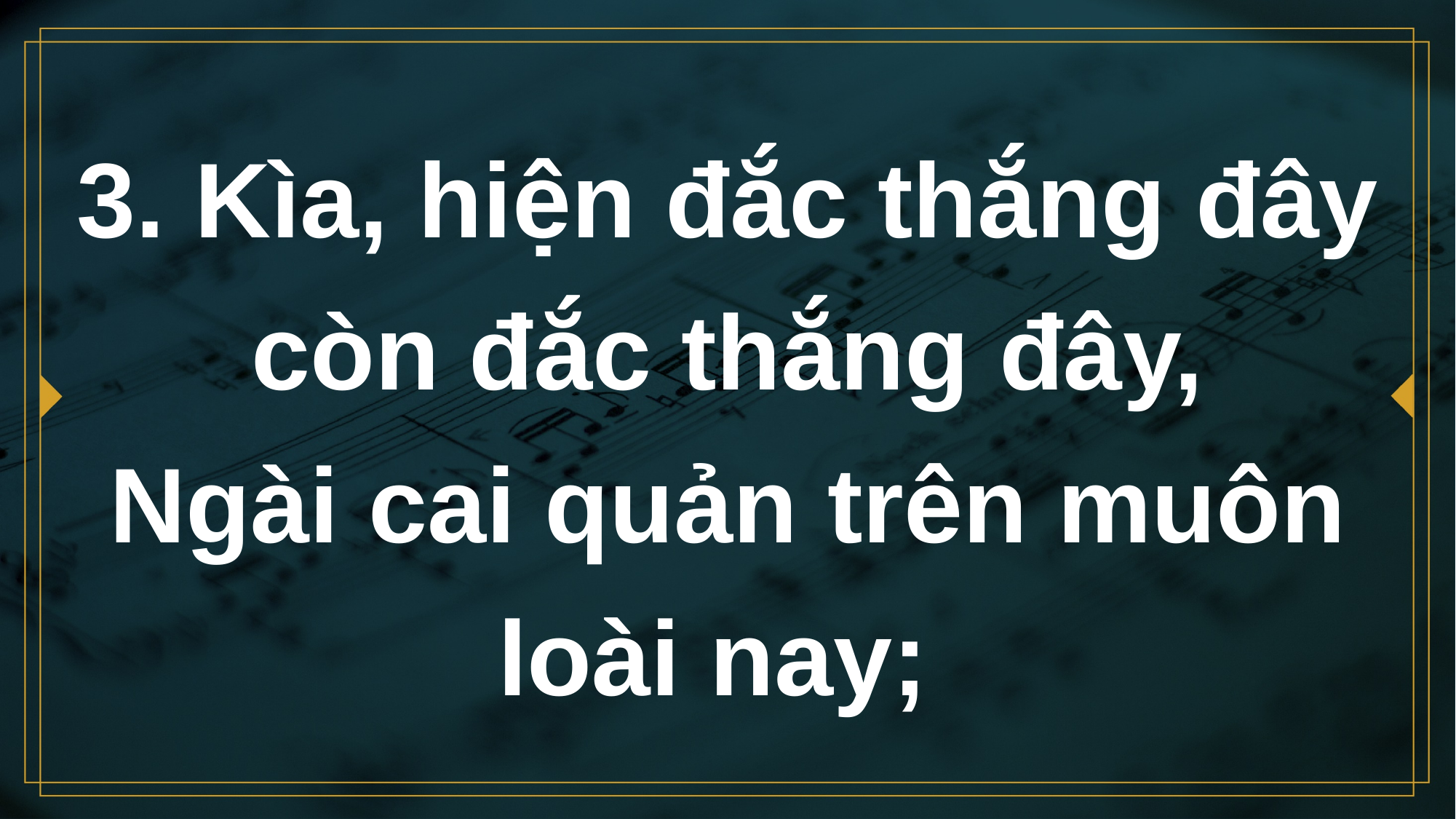

# 3. Kìa, hiện đắc thắng đây còn đắc thắng đây, Ngài cai quản trên muôn loài nay;